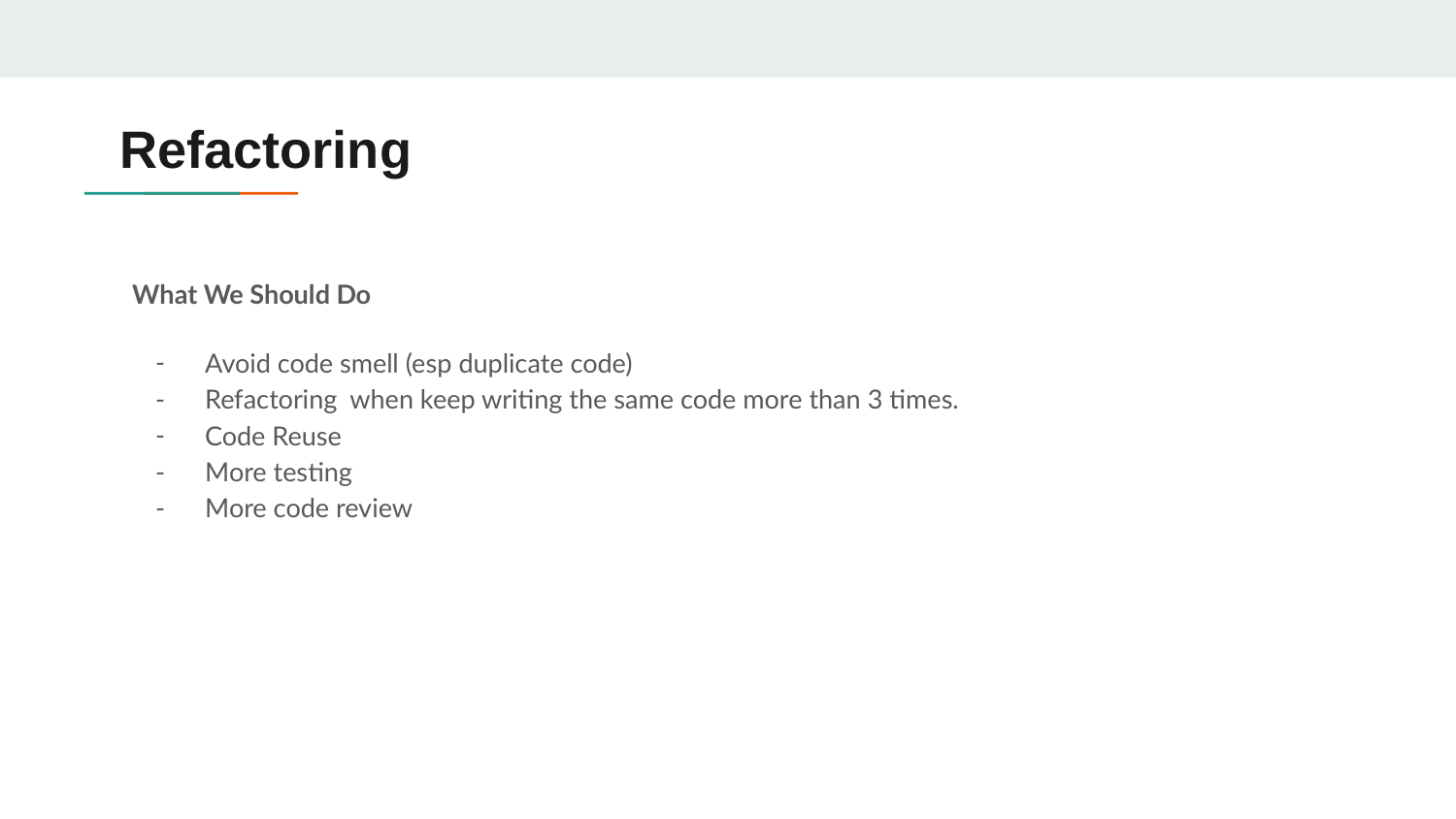

# Refactoring
What We Should Do
Avoid code smell (esp duplicate code)
Refactoring  when keep writing the same code more than 3 times.
Code Reuse
More testing
More code review